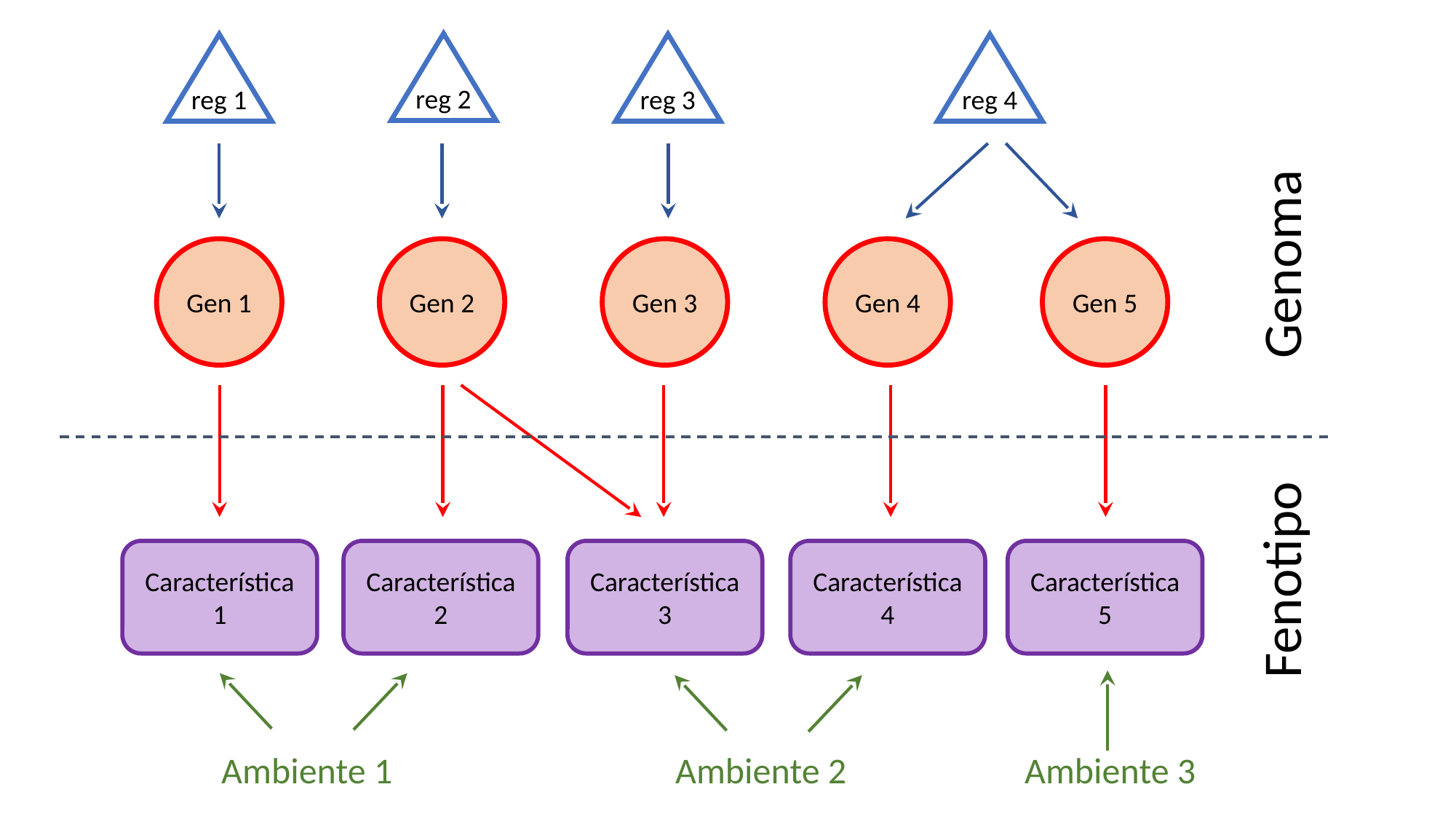

reg 2
reg 1
reg 3
reg 4
Genoma
Gen 1
Gen 3
Gen 4
Gen 5
Gen 2
Característica
5
Característica
4
Característica
2
Característica
3
Característica
1
Fenotipo
Ambiente 2
Ambiente 3
Ambiente 1